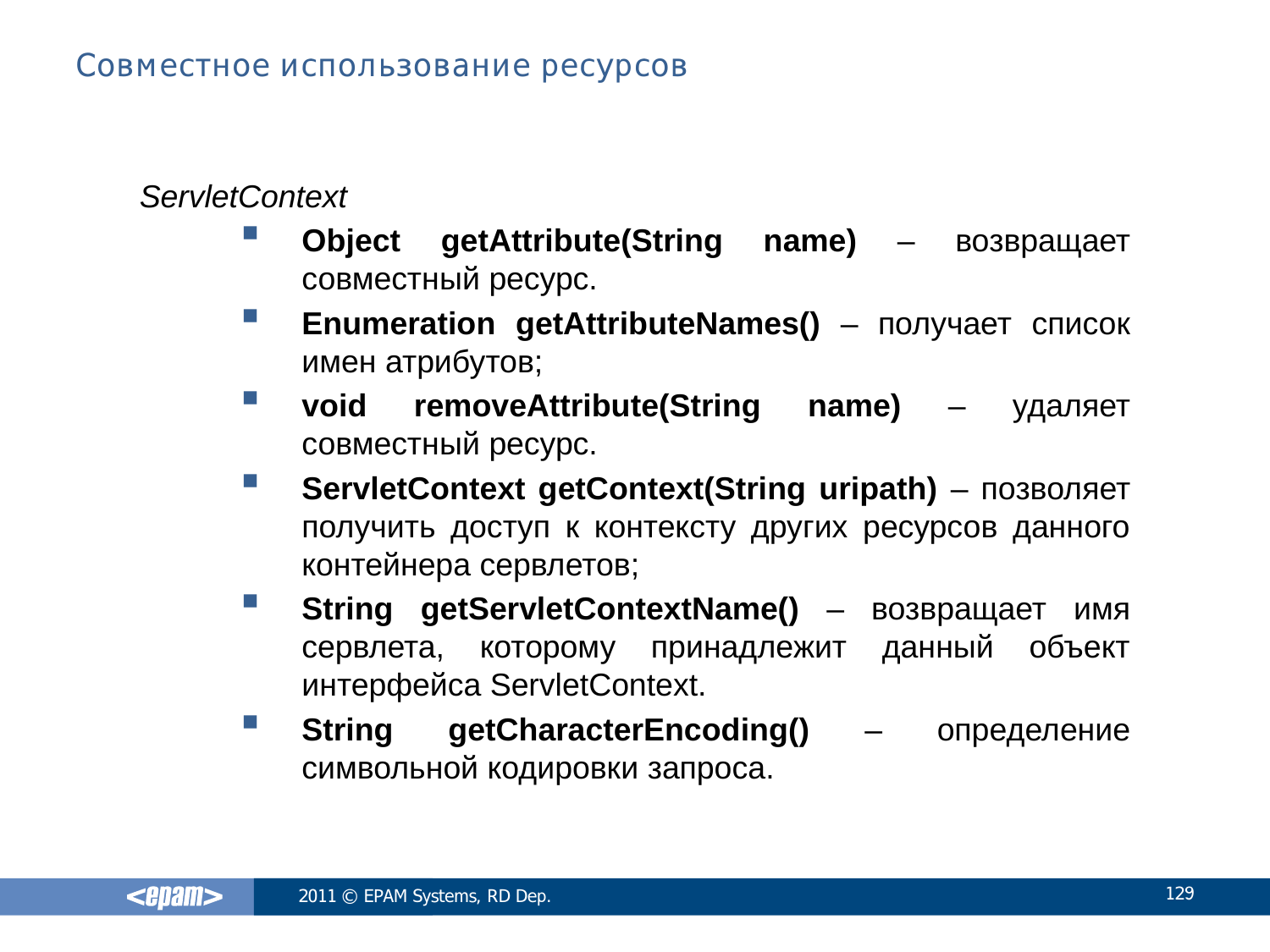

# Совместное использование ресурсов
ServletContext
Object getAttribute(String name) – возвращает совместный ресурс.
Enumeration getAttributeNames() – получает список имен атрибутов;
void removeAttribute(String name) – удаляет совместный ресурс.
ServletContext getContext(String uripath) – позволяет получить доступ к контексту других ресурсов данного контейнера сервлетов;
String getServletContextName() – возвращает имя сервлета, которому принадлежит данный объект интерфейса ServletContext.
String getCharacterEncoding() – определение символьной кодировки запроса.

129
2011 © EPAM Systems, RD Dep.